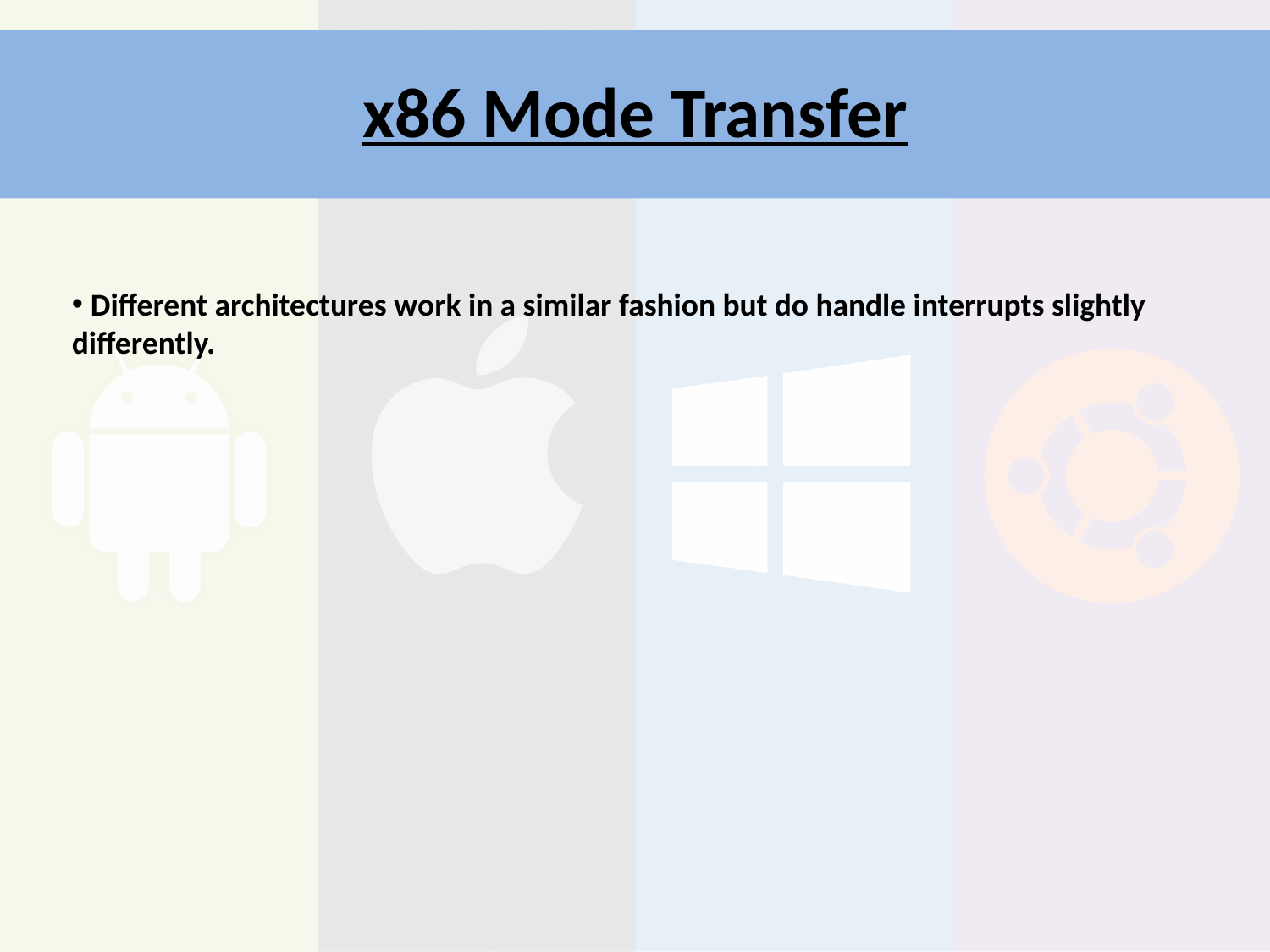

# x86 Mode Transfer
 Different architectures work in a similar fashion but do handle interrupts slightly differently.